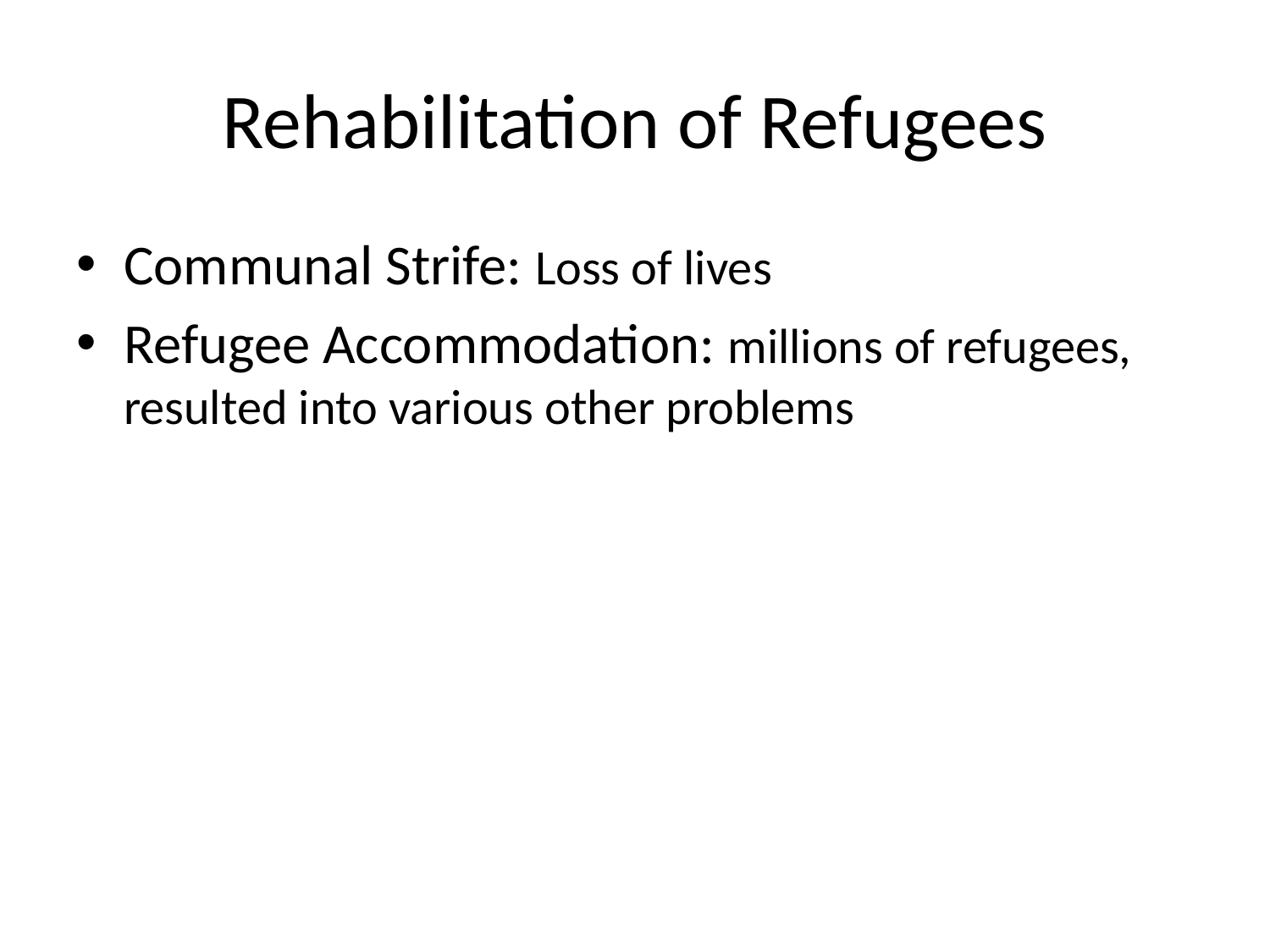

# Rehabilitation of Refugees
Communal Strife: Loss of lives
Refugee Accommodation: millions of refugees, resulted into various other problems